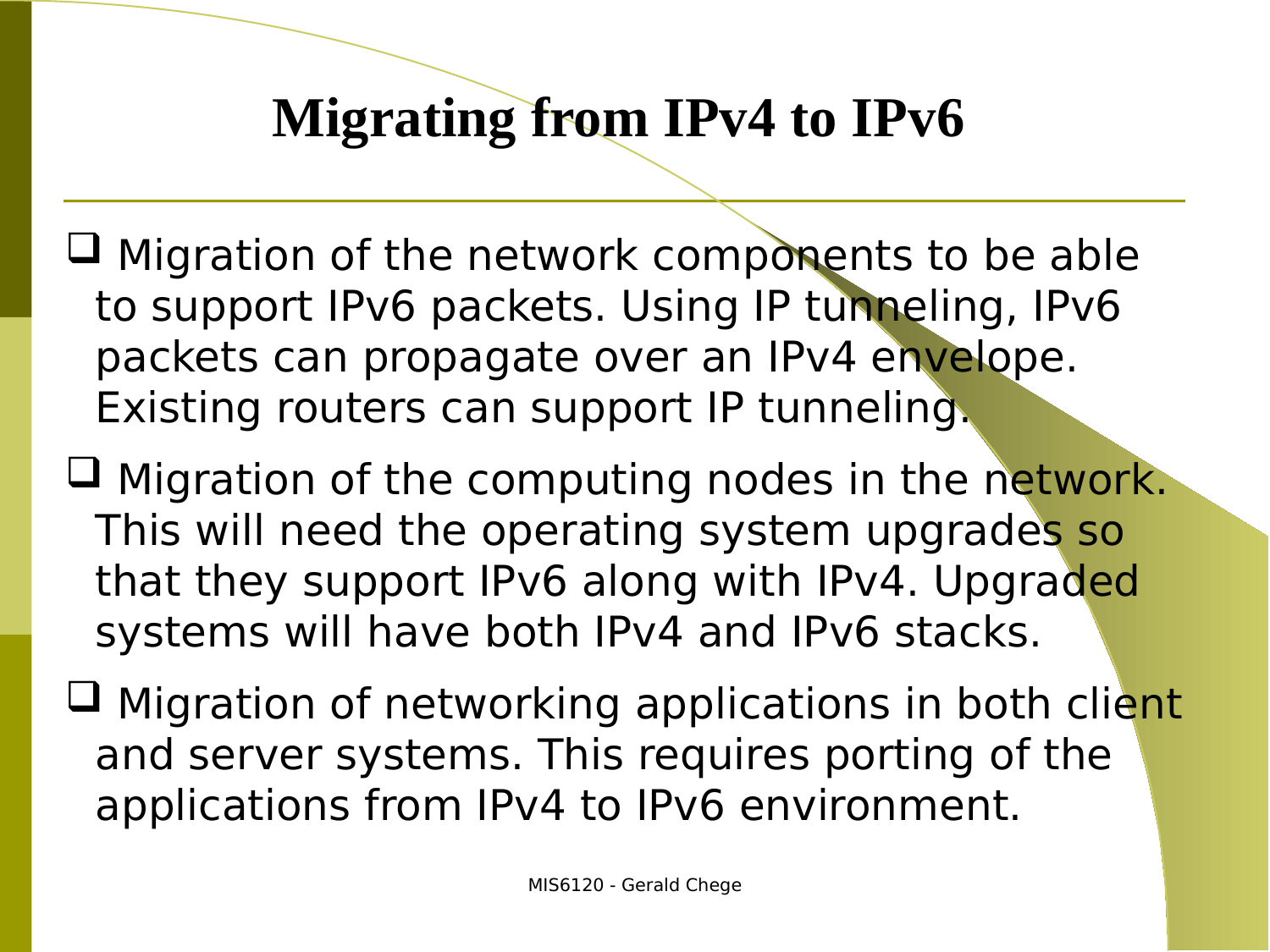

Migrating from IPv4 to IPv6
 Migration of the network components to be able to support IPv6 packets. Using IP tunneling, IPv6 packets can propagate over an IPv4 envelope. Existing routers can support IP tunneling.
 Migration of the computing nodes in the network. This will need the operating system upgrades so that they support IPv6 along with IPv4. Upgraded systems will have both IPv4 and IPv6 stacks.
 Migration of networking applications in both client and server systems. This requires porting of the applications from IPv4 to IPv6 environment.
MIS6120 - Gerald Chege